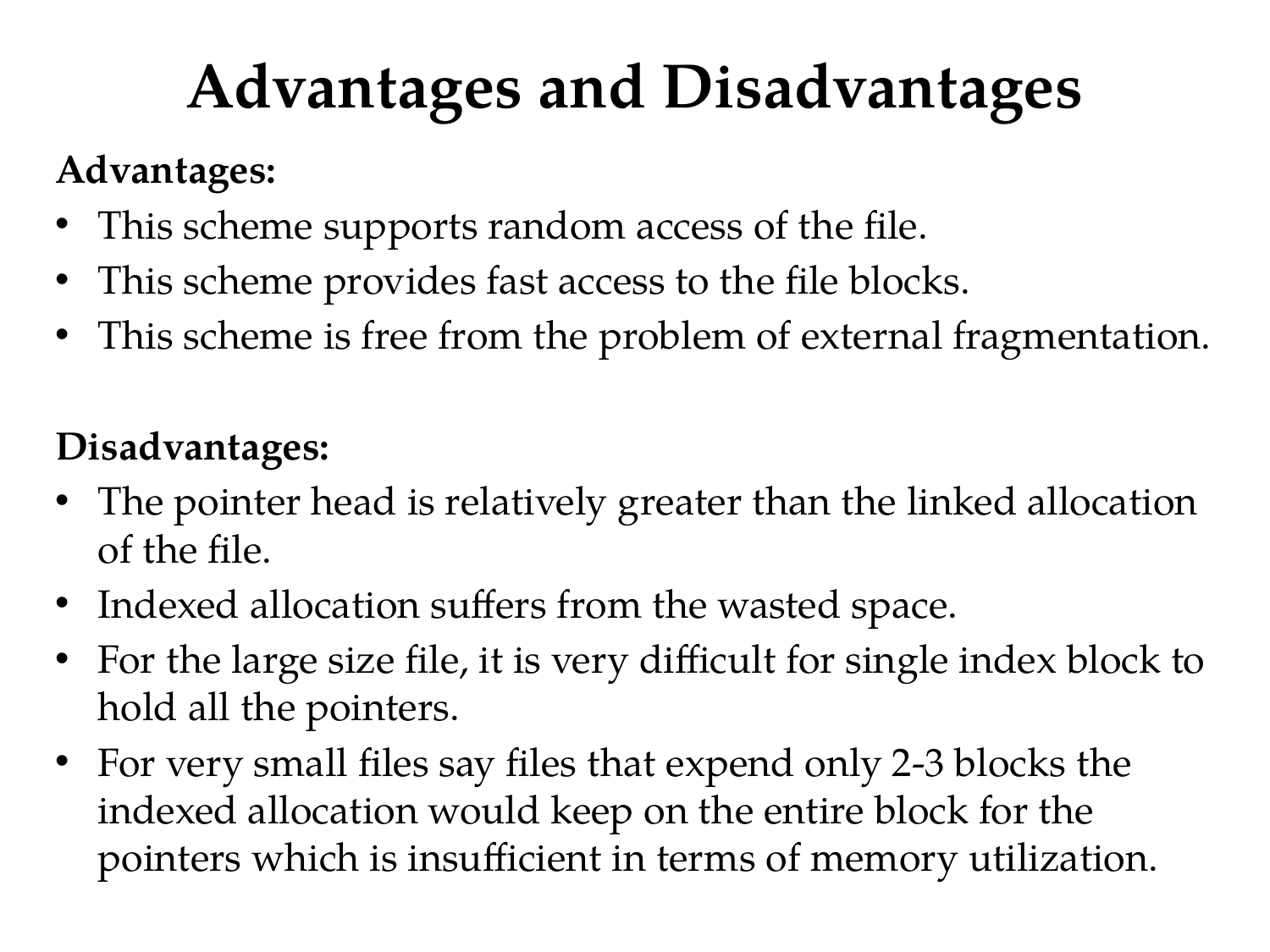

# Advantages and Disadvantages
Advantages:
This scheme supports random access of the file.
This scheme provides fast access to the file blocks.
This scheme is free from the problem of external fragmentation.

Disadvantages:
The pointer head is relatively greater than the linked allocation of the file.
Indexed allocation suffers from the wasted space.
For the large size file, it is very difficult for single index block to hold all the pointers.
For very small files say files that expend only 2-3 blocks the indexed allocation would keep on the entire block for the pointers which is insufficient in terms of memory utilization.